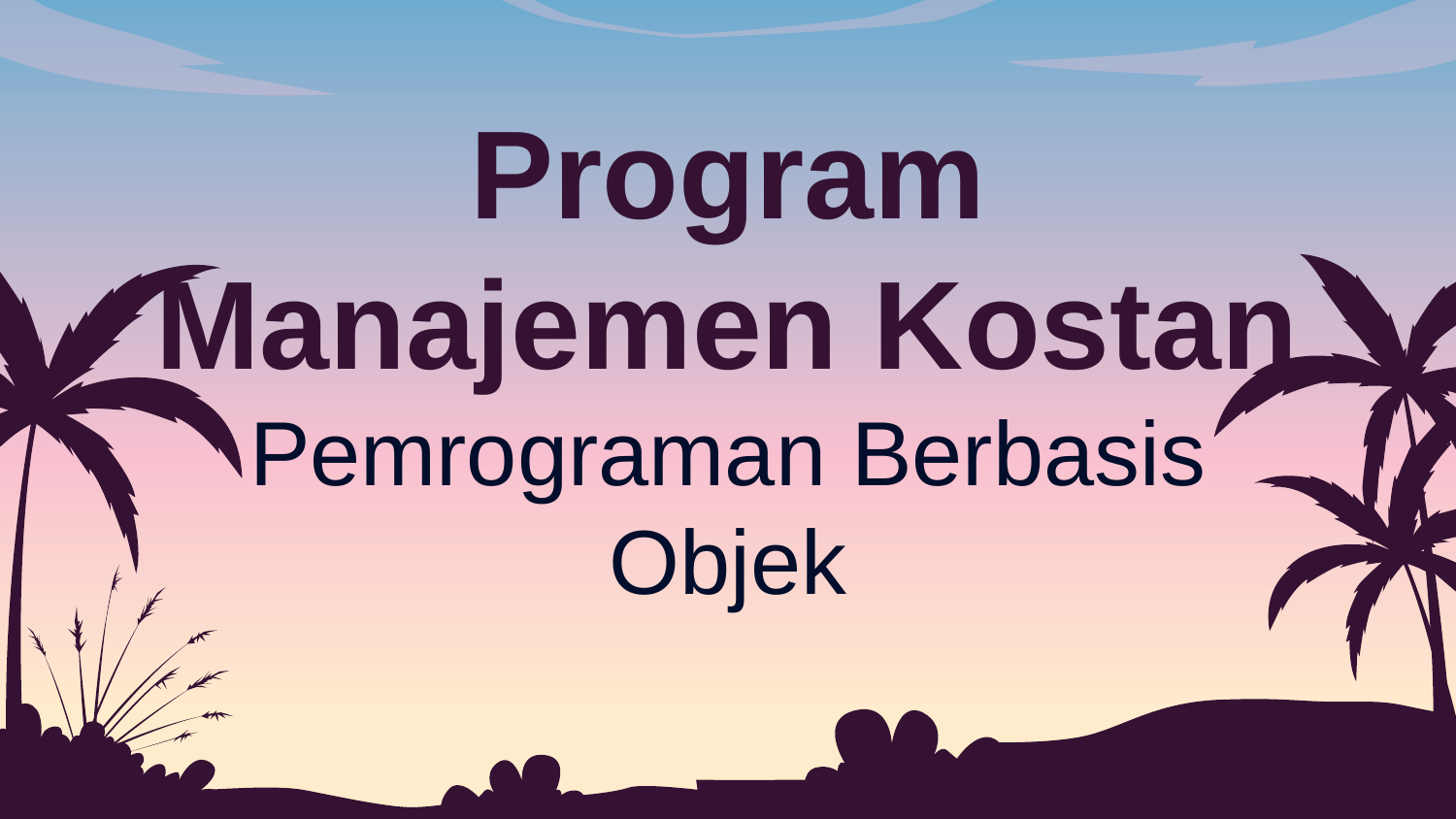

# Program Manajemen Kostan
Pemrograman Berbasis Objek